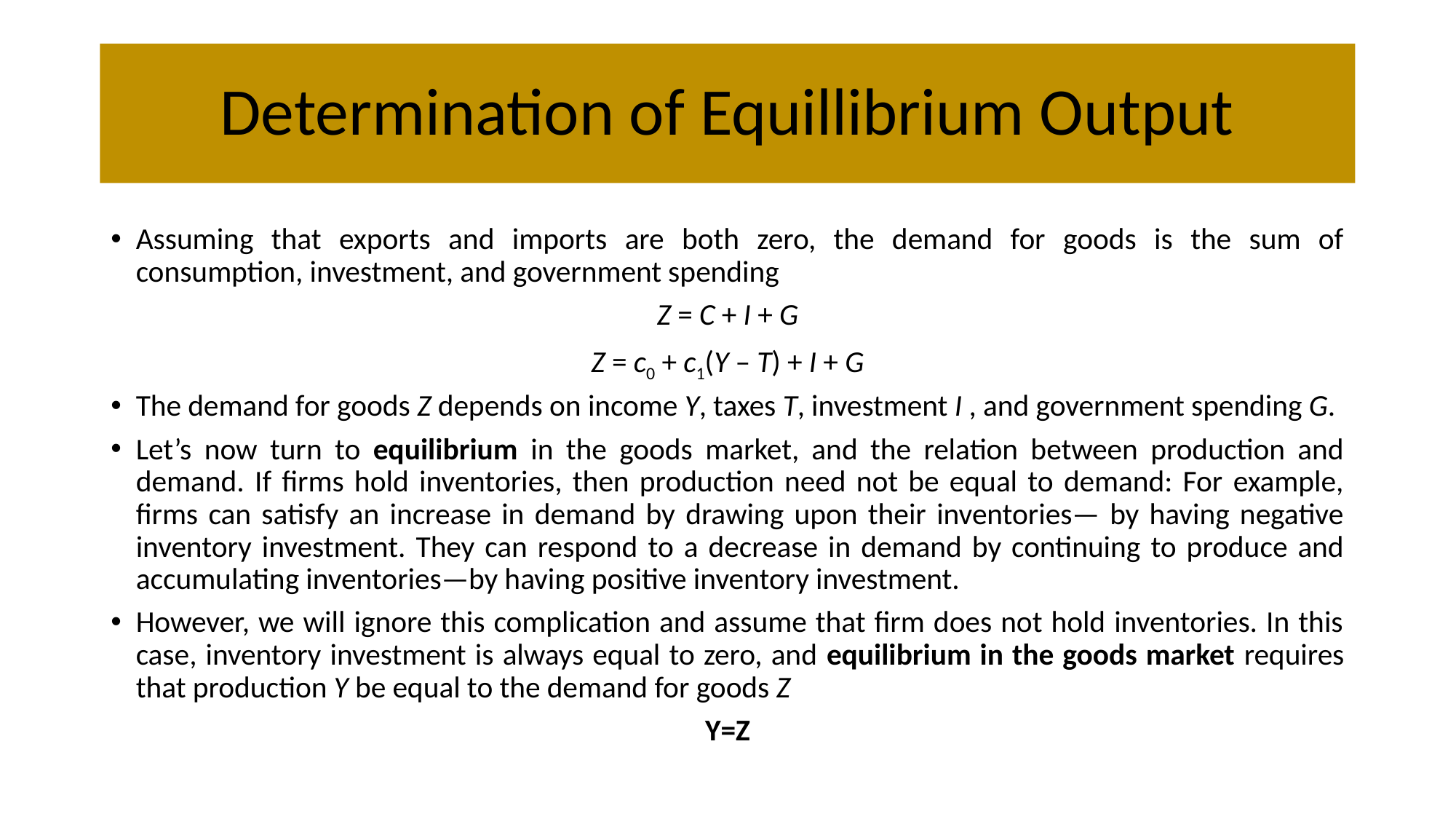

# Determination of Equillibrium Output
Assuming that exports and imports are both zero, the demand for goods is the sum of consumption, investment, and government spending
Z = C + I + G
Z = c0 + c1(Y – T) + I + G
The demand for goods Z depends on income Y, taxes T, investment I , and government spending G.
Let’s now turn to equilibrium in the goods market, and the relation between production and demand. If firms hold inventories, then production need not be equal to demand: For example, firms can satisfy an increase in demand by drawing upon their inventories— by having negative inventory investment. They can respond to a decrease in demand by continuing to produce and accumulating inventories—by having positive inventory investment.
However, we will ignore this complication and assume that firm does not hold inventories. In this case, inventory investment is always equal to zero, and equilibrium in the goods market requires that production Y be equal to the demand for goods Z
Y=Z